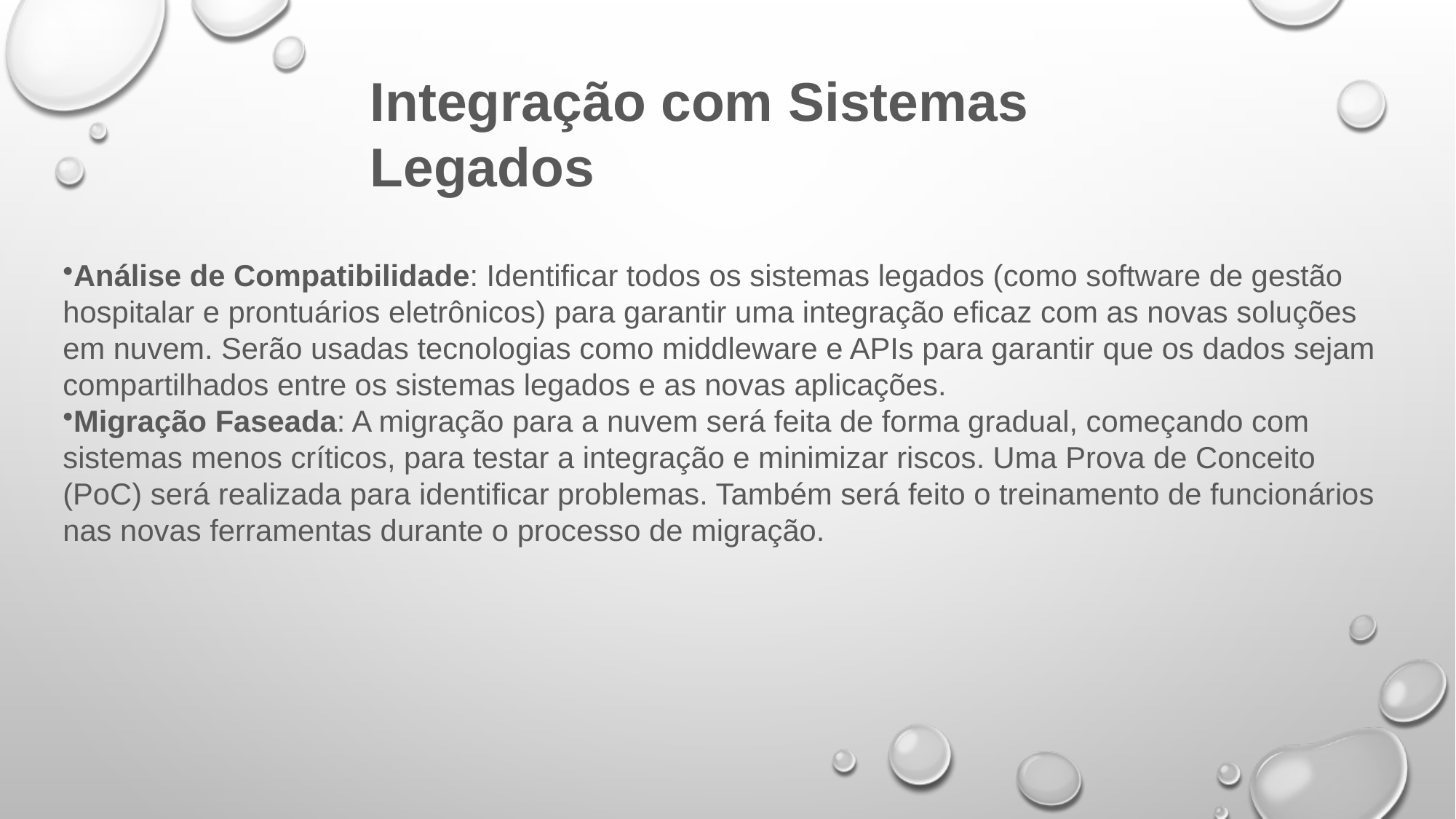

Integração com Sistemas Legados
Análise de Compatibilidade: Identificar todos os sistemas legados (como software de gestão hospitalar e prontuários eletrônicos) para garantir uma integração eficaz com as novas soluções em nuvem. Serão usadas tecnologias como middleware e APIs para garantir que os dados sejam compartilhados entre os sistemas legados e as novas aplicações.
Migração Faseada: A migração para a nuvem será feita de forma gradual, começando com sistemas menos críticos, para testar a integração e minimizar riscos. Uma Prova de Conceito (PoC) será realizada para identificar problemas. Também será feito o treinamento de funcionários nas novas ferramentas durante o processo de migração.